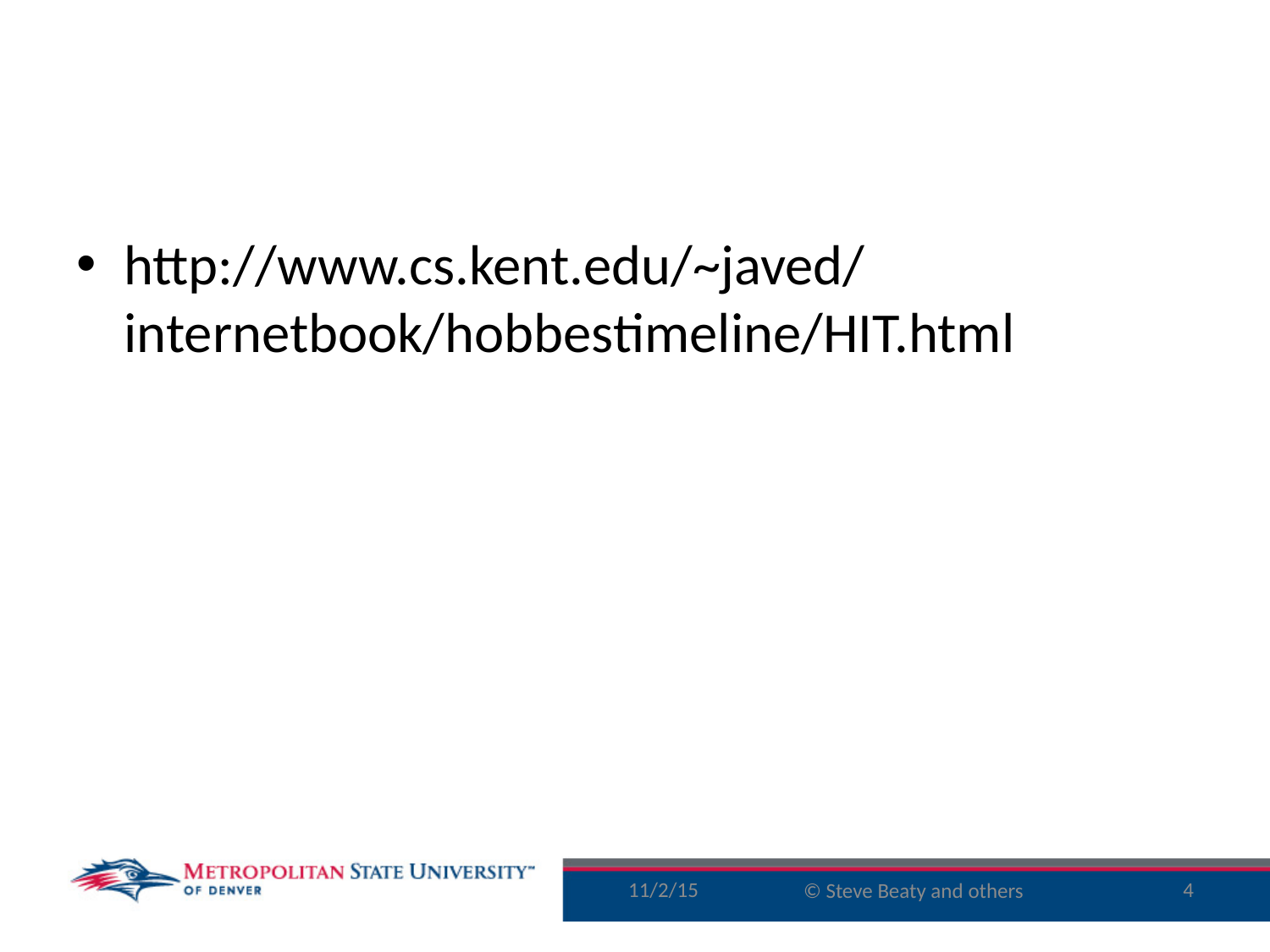

#
http://www.cs.kent.edu/~javed/internetbook/hobbestimeline/HIT.html
11/2/15
4
© Steve Beaty and others